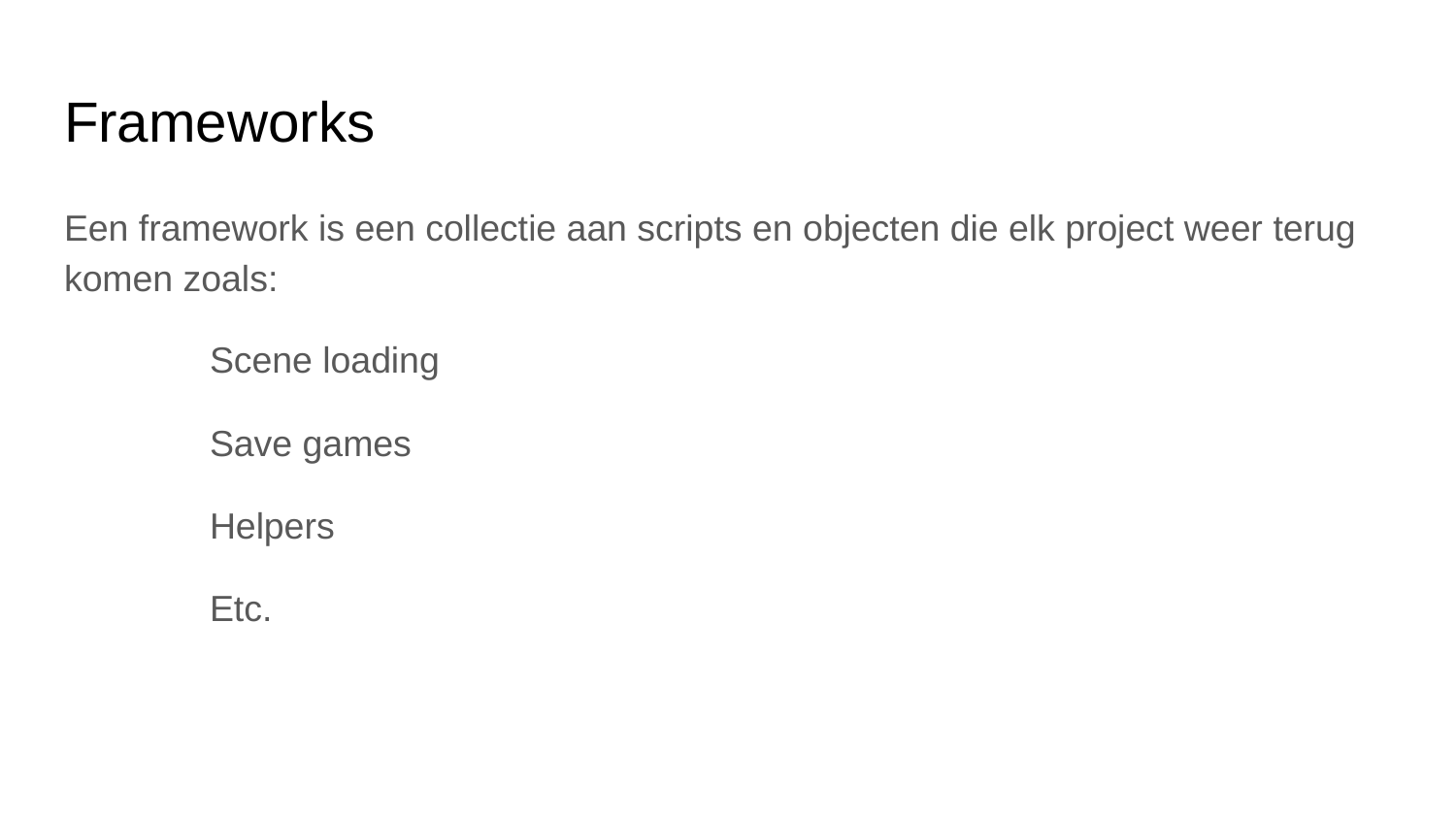

# Frameworks
Een framework is een collectie aan scripts en objecten die elk project weer terug komen zoals:
	Scene loading
	Save games
	Helpers
	Etc.